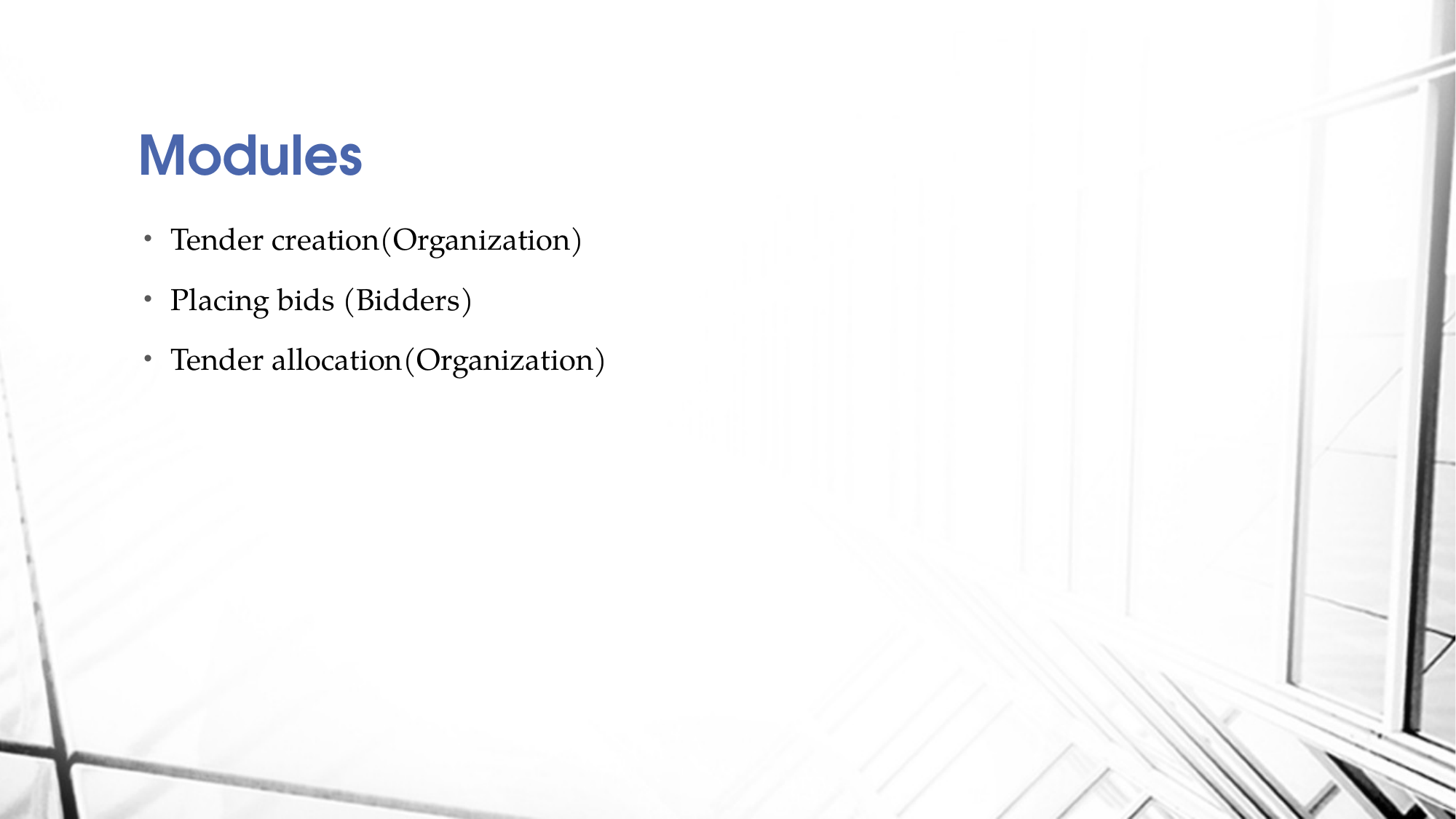

# Modules
Tender creation(Organization)
Placing bids (Bidders)
Tender allocation(Organization)